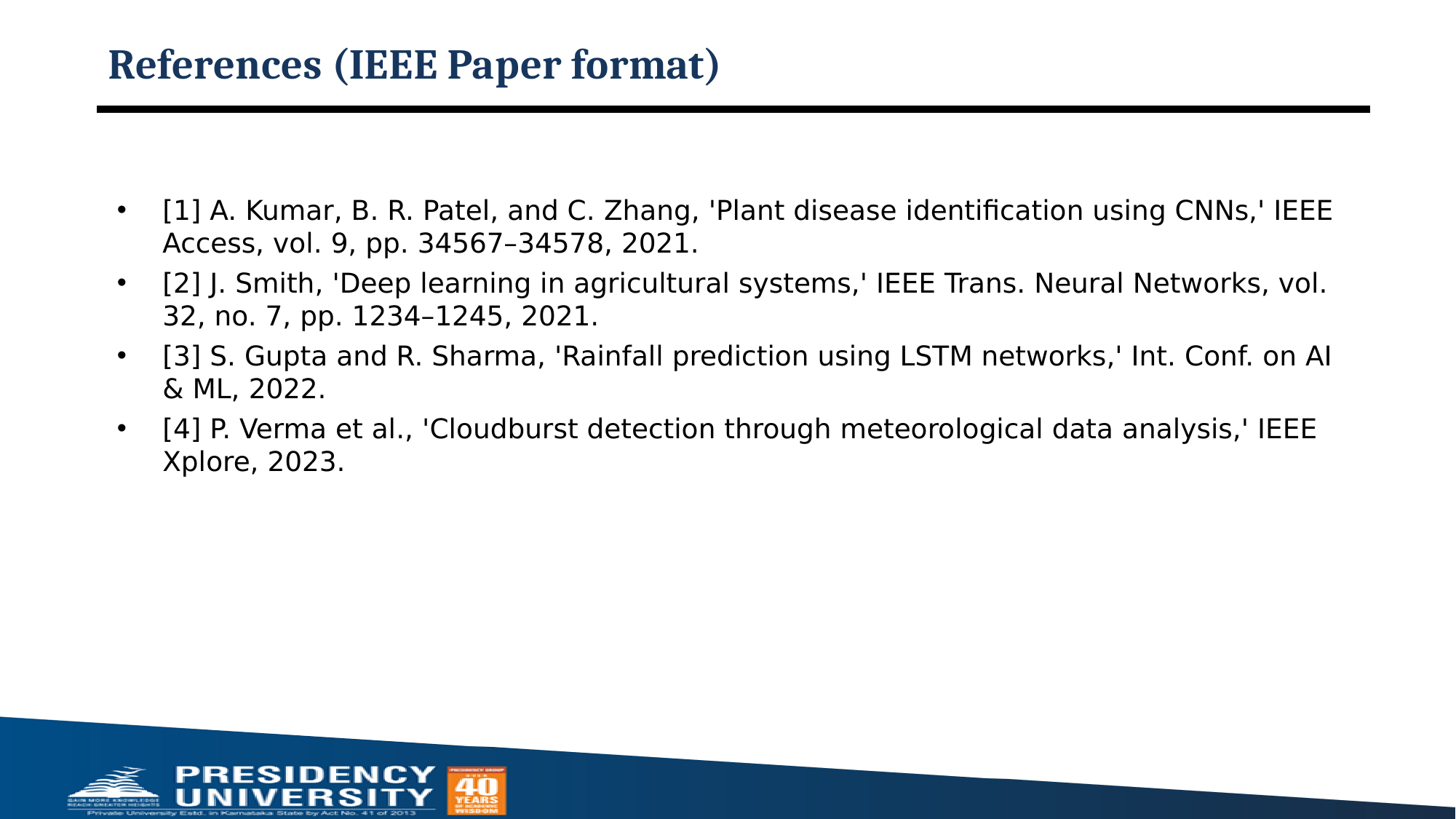

# References (IEEE Paper format)

[1] A. Kumar, B. R. Patel, and C. Zhang, 'Plant disease identification using CNNs,' IEEE Access, vol. 9, pp. 34567–34578, 2021.
[2] J. Smith, 'Deep learning in agricultural systems,' IEEE Trans. Neural Networks, vol. 32, no. 7, pp. 1234–1245, 2021.
[3] S. Gupta and R. Sharma, 'Rainfall prediction using LSTM networks,' Int. Conf. on AI & ML, 2022.
[4] P. Verma et al., 'Cloudburst detection through meteorological data analysis,' IEEE Xplore, 2023.